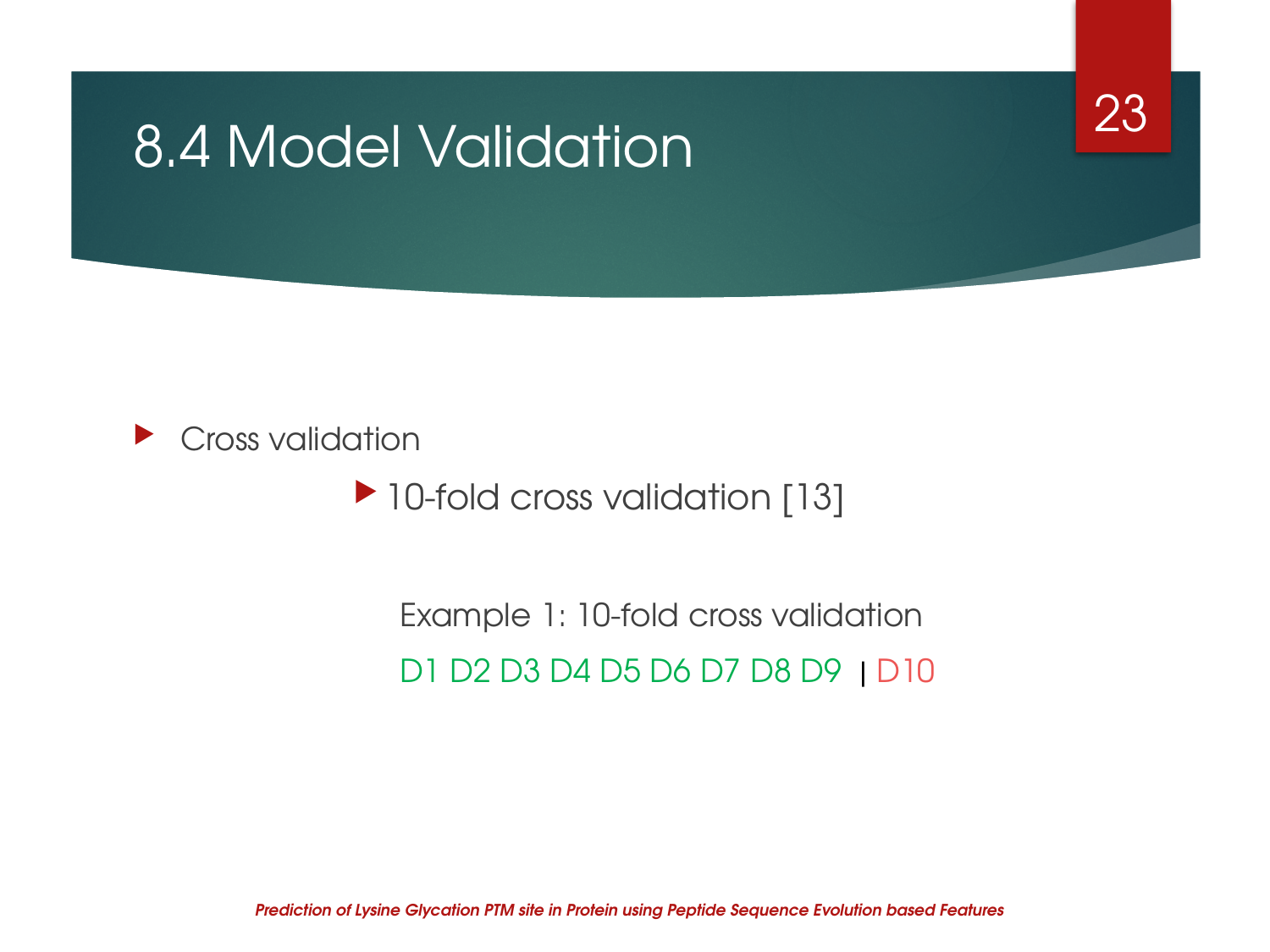

23
# 8.4 Model Validation
Cross validation
10-fold cross validation [13]

	Example 1: 10-fold cross validation
	D1 D2 D3 D4 D5 D6 D7 D8 D9  | D10

Prediction of Lysine Glycation PTM site in Protein using Peptide Sequence Evolution based Features